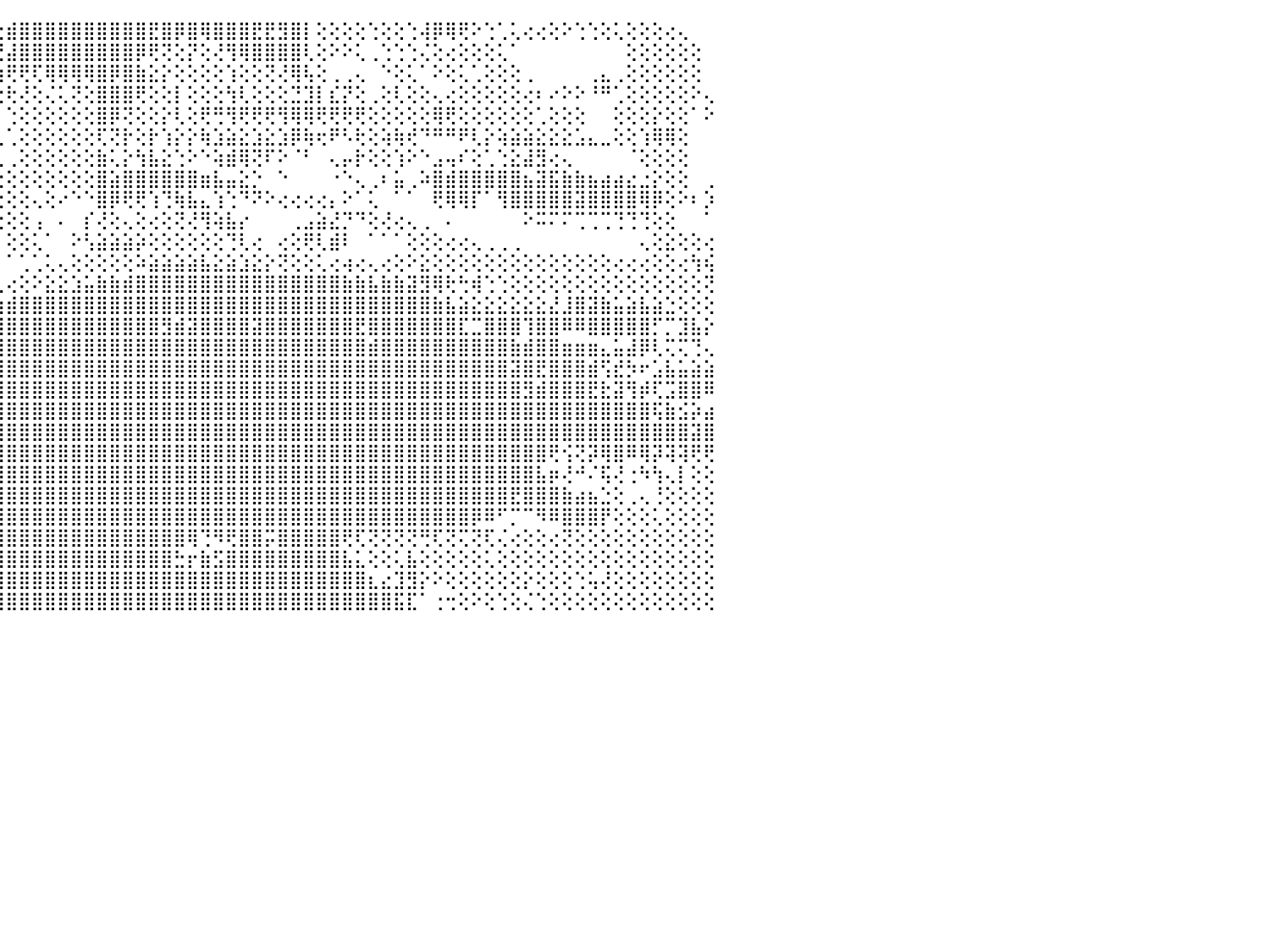

⣕⢺⢾⣿⣷⣿⣿⠀⠀⠀⠀⠀⠀⠀⠀⠀⠀⠀⠀⠀⠀⠀⠀⠀⠀⠀⢕⢕⢕⢕⢄⠑⢕⠀⠀⠀⠀⠑⢕⢕⢕⣸⠾⢜⢗⣾⣿⣿⣿⣿⣿⣿⣿⣿⣿⣿⣟⣿⡿⣿⢿⣿⣿⣿⣟⣟⣻⣿⡇⢕⢕⢕⢕⢑⢕⢕⢑⢼⡿⢿⢟⠕⢑⢁⢅⢔⢔⢕⠕⢑⢑⢕⢅⢕⢕⢕⢔⢄⠀⠀⠀
⣗⢸⣯⣯⣿⣿⣿⠀⠀⠀⠀⠀⠀⠀⠀⢄⢄⢔⣄⢄⠀⠀⠀⠀⠀⠀⠀⢕⢕⢕⢕⢄⢕⠀⠀⠀⠀⠀⠀⠑⣕⢻⢕⢷⣝⣼⣿⣿⣿⣿⣿⣿⣿⣿⣿⡿⢟⢝⢕⡝⢕⢜⢻⢿⣿⣿⣿⣿⢇⢕⠕⠕⢅⢀⢑⢑⢑⢌⢕⢔⢕⢕⢕⢅⠁⠀⠀⠀⠀⠀⠀⠀⠀⢕⢕⢕⢕⢕⢕⠀⠀
⢷⢜⣗⣿⣻⣿⣿⡔⠀⠀⠀⠀⠀⠀⠀⠁⠁⠑⠁⠁⠁⠀⢄⢄⢄⢄⣕⣕⡕⢄⢅⢕⢕⢜⢅⣠⢄⢄⢕⢜⢻⢧⢵⢷⢷⢟⢟⢏⢿⢿⢿⢿⣿⡿⣿⣷⣕⡕⢕⢕⢕⢕⢱⢕⢕⢝⢜⢿⢧⢕⢀⢀⢄⠀⠑⢕⢅⠁⠕⢕⢅⢁⢕⢕⢕⢀⠀⠀⠀⠀⢀⣄⢀⢕⢕⢕⢕⢕⢕⠀⠀
⡼⢏⣯⢿⣿⣿⣟⡇⠀⠀⠀⠀⠀⠀⠀⠀⠀⢀⠀⢀⢀⢄⢔⢁⢁⠘⢝⢝⢿⣷⣕⢕⠸⢕⠇⢗⢕⠅⢅⡅⣆⣕⣕⡇⢗⢗⢜⢕⢌⢅⢝⢕⣿⣿⣿⢟⢕⢕⡇⢕⢕⢕⢳⢇⢕⢕⢕⣙⣹⡇⣎⡝⢕⢀⢕⢇⢕⢕⢄⢔⢕⢕⢕⢕⢕⢔⠆⠔⠕⠕⠘⠛⢁⢕⢕⢕⢕⢕⠕⢄⠀
⣟⡇⣿⢿⣿⣿⣿⡇⠀⠀⠕⢄⢀⠀⠀⢐⢕⠵⢕⣐⢠⣥⢅⢅⡁⣁⣕⡕⢅⢸⡿⠑⠑⠁⠁⠁⠁⠑⢑⣕⣵⣱⢝⢕⠁⢑⢕⢕⢕⢕⢕⢕⣿⡿⢝⢕⢕⡕⢇⢕⢟⢛⢻⢟⢟⢟⢻⢿⢿⢟⢟⢟⢟⢕⢕⢕⢕⢕⢿⢟⢕⢕⢕⢕⢕⢕⢁⢕⢕⢕⠀⠀⢕⢕⢕⡕⢕⢕⠁⠕⠀
⡟⣗⢾⢾⣷⣿⣿⡇⠀⠀⠀⠀⠀⠀⠔⠔⢰⡕⠔⠔⠀⢁⠁⢅⢅⢍⢅⢝⣥⢡⠑⠀⠀⠀⠀⠀⠀⢡⣿⣿⣿⣿⢇⠁⢀⢁⢕⢕⢕⢕⢕⢕⢏⢝⡗⢕⡗⢱⡕⡕⢷⣱⣵⣕⣱⣕⣱⡿⢷⢖⠟⠣⢗⢕⢵⢷⢞⠙⠛⠛⠟⢇⡕⢵⣵⣵⣕⣕⣕⣡⣄⣀⢕⢕⢱⢿⢿⢕⠀⠀⠀
⡧⣽⢼⣯⣷⣿⣿⢷⢤⡄⢄⠀⠀⠀⠀⠀⠜⠇⠀⠁⠑⠑⠑⠑⠑⢕⢕⢕⣄⢀⠀⠀⢄⠄⠀⠀⠀⠾⢿⣿⣿⡏⢱⠁⢁⢀⢕⢕⢕⢕⢕⢕⣷⢅⡕⢳⣧⣕⢑⠕⠑⢵⣾⢿⢝⠏⠕⠈⠃⠀⢄⡤⡗⢕⢕⢱⠕⠑⣠⢤⠎⢕⢁⢑⣕⣼⣻⢔⢄⠀⠀⠀⠀⠈⢕⢕⢕⢕⠀⠀⠀
⣟⣷⣼⣿⣿⣿⣿⣿⢿⠇⠑⠀⠀⠀⢅⢄⢕⢕⠕⠕⠕⠔⢕⢔⢔⢕⢕⢑⣹⣵⣷⢇⢕⢕⢕⢕⢕⢕⣱⣵⣵⣷⢎⢕⢕⢕⢕⢕⢕⢕⢕⢕⣿⣵⣿⣿⣿⣿⣿⣿⣶⣧⣤⣕⡑⠀⠑⠀⠀⠀⠐⠑⢄⢀⠆⣥⢀⠵⣿⣾⣿⣿⣿⣿⣿⣦⣽⣯⣷⣷⣦⣴⣴⣔⣐⡕⢕⢕⠀⢀⠀
⣯⣹⣮⣯⣿⣽⣽⣿⠀⠄⢅⢕⠕⠕⠔⠀⠀⠀⠀⠀⠀⠀⠀⠀⠀⠀⢕⣾⣿⣿⣇⢕⢕⢕⢅⢗⢗⣾⣿⣿⣿⣿⢇⢕⢕⢕⢕⢄⢕⠔⠑⠑⣿⡿⢟⢟⢱⢙⢷⣧⣄⢱⢑⠙⠝⠕⢔⢔⢔⢔⡄⠕⠁⢅⠀⠁⠁⠀⢟⢿⢿⡏⠁⢻⣿⣿⣿⣿⣿⣽⣿⣿⣿⣿⢿⡿⢕⠕⠆⡱⠀
⣿⡞⣇⣿⣻⣿⣟⣿⡇⠑⠕⠅⠀⠀⢁⢅⠄⢄⠀⠀⠀⠀⠀⢀⢀⢁⢕⠝⢟⢏⢜⢝⢝⢜⢜⢝⢝⢟⢿⢿⢿⢕⢕⠕⢕⢕⢕⢠⠀⠄⠀⡎⢜⢕⢄⢕⢔⢕⢝⢜⢻⢵⣧⡔⠀⠀⠀⢀⣠⣵⣜⡙⠙⢕⢜⢔⢄⢀⠀⠄⠀⠀⠀⠀⠀⠕⠭⠍⠍⢉⢉⢉⢙⢙⢙⢕⢕⠀⠀⠁⠀
⠿⢯⢽⢿⠿⠿⠟⠟⠇⢀⢄⢄⢔⢀⢄⠅⠅⢕⠁⠁⠉⠉⠁⠀⠀⠀⠀⠄⠐⠀⠀⠀⠀⠀⠀⠀⠀⠁⠕⠕⠕⠀⠀⠀⠁⢕⢕⢅⠁⠀⠕⢣⣵⣵⣵⡵⢕⢕⢕⢕⢕⢕⢙⢇⢔⠀⢔⢕⢟⢇⣾⠇⠀⠁⠁⠁⢕⢕⢕⢔⢔⢄⢀⢀⢀⠀⠀⠀⠀⠀⠀⠀⠀⠀⢄⢕⣕⢕⢕⢔⠀
⠄⢅⢰⢕⢕⢕⢕⢕⢕⢕⢕⢕⢕⡅⢄⢔⢐⢁⢁⢀⢀⢀⠄⠔⢔⢔⠔⡄⠀⠀⠀⢱⣗⣷⣷⡇⠁⠀⠀⠀⠀⠀⠀⢕⠀⠁⢁⢁⢅⢄⢕⢕⢕⢕⢕⠵⣵⣵⣵⣵⣧⣕⣵⣱⣕⡕⢝⢕⢕⢅⢔⢴⢔⢄⢔⢕⠕⣕⢕⢕⢕⢕⢕⢕⢕⢕⢕⢕⢕⢕⢕⢕⢔⢔⢔⢕⢕⢔⢳⢮⠀
⡔⣕⣸⣕⡕⢕⢱⢵⢕⢕⢕⢕⢝⣕⣕⣱⣵⣵⣵⣴⣷⣷⣾⣿⣷⢾⢿⡟⢀⠀⠀⠀⠐⠐⠀⠀⠀⠀⠀⠀⠀⠀⠀⢕⢄⢔⢕⠕⣕⣕⣱⣥⣷⣷⣾⣿⣿⣿⣿⣿⣿⣿⣿⣿⣿⣿⣿⣿⣿⣿⣿⣷⣷⣧⣷⣷⣽⣻⢿⢗⢓⢾⢑⢑⢕⢕⢕⢕⢕⢕⢕⢕⢕⢕⢕⢕⢕⢕⢕⢝⠀
⣵⣵⣼⣵⣷⣷⣷⣾⣿⣿⣿⣿⣿⣿⣽⣽⣹⣵⣵⣥⣷⣾⣿⣿⣿⣿⣱⣵⣵⣕⣕⣔⣕⣔⣔⣔⣔⣔⣔⣔⣔⣴⣴⣱⣷⣾⣿⣿⣿⣿⣿⣿⣿⣿⣿⣿⣿⣿⣿⣿⣿⣿⣿⣿⣿⣿⣿⣿⣿⣿⣿⣿⣿⣿⣿⣿⣿⣿⣷⣧⣵⣕⣕⣕⣕⣕⣕⣜⣸⣿⣽⣷⣥⣵⣧⣵⣑⢕⢕⢕⠀
⣿⣿⣿⣿⣿⣿⣯⣿⣿⡿⣿⣿⣿⣿⣿⣿⣿⣿⣿⣿⣿⣿⣿⣿⣿⣿⣿⣿⣿⣿⣿⣿⣿⣿⣿⣿⣿⣿⣿⣿⣿⣿⣿⣿⣿⣿⣿⣿⣿⣿⣿⣿⣿⣿⣿⣿⣿⣻⣾⣽⣿⣿⣿⣿⣽⣿⣿⣿⣿⣿⣿⣿⣟⣿⣿⣿⣿⣿⣿⣿⣏⣉⣿⣿⣿⢹⣿⣿⠿⠿⣿⣿⣿⣿⣿⡋⡉⣹⣧⡕⠀
⣿⣿⣿⣿⣿⣿⣯⣿⣿⣿⣿⣿⣿⣿⣿⣿⣿⣿⣿⣿⣿⣿⣿⣿⣿⣿⣿⣿⣿⣿⣿⣿⣿⣿⣿⣿⣿⣿⣿⣿⣿⣿⣿⣿⣿⣿⣿⣿⣿⣿⣿⣿⣿⣿⣿⣿⣿⣿⣿⣿⣿⣿⣿⣿⣿⣿⣿⣿⣿⣿⣿⣿⣿⣾⣿⣿⣿⣿⣿⣿⣿⣿⣿⣿⣷⣾⣿⣿⣶⣶⣶⣄⣥⣼⡿⢇⢍⢍⢙⢄⠀
⣿⣿⣿⣿⣿⣿⣿⣿⣿⣿⣿⣿⣿⣿⣿⣿⣿⣿⣿⣿⣿⣿⣿⣿⣿⣿⣿⣿⣿⣿⣿⣿⣿⣿⣿⣿⣿⣿⣿⣿⣿⣿⣿⣿⣿⣿⣿⣿⣿⣿⣿⣿⣿⣿⣿⣿⣿⣿⣿⣿⣿⣿⣿⣿⣿⣿⣿⣿⣿⣿⣿⣿⣿⣿⣿⣿⣿⣿⣿⣿⣿⣿⣿⣿⣽⣿⣟⣿⣿⣿⣾⢫⣞⡳⠖⣡⣧⣥⣵⣵⠀
⣿⣿⣿⣿⣿⣿⣿⣿⣿⣿⣿⣿⣿⣿⣿⣿⣿⣿⣿⣿⣿⣿⣿⣿⣿⣿⣿⣿⣿⣿⣿⣿⣿⣿⣿⣿⣿⣿⣿⣿⣿⣿⣿⣿⣿⣿⣿⣿⣿⣿⣿⣿⣿⣿⣿⣿⣿⣿⣿⣿⣿⣿⣿⣿⣿⣿⣿⣿⣿⣿⣿⣿⣿⣿⣿⣿⣿⣿⣿⣿⣿⣿⣿⣿⣿⣻⣾⣿⣿⣿⣟⣗⣽⢻⡾⢏⣩⣿⣿⠿⠀
⣿⣿⢿⢿⣿⣿⣿⣿⣿⣿⣿⣿⣿⣿⣿⣿⣿⣿⣿⣿⣿⣿⣿⣿⣿⣿⣿⣿⣿⣿⣿⣿⣿⣿⣿⣿⣿⣿⣿⣿⣯⣿⣿⣿⣿⣿⣿⣿⣿⣿⣿⣿⣿⣿⣿⣿⣿⣿⣿⣿⣿⣿⣿⣿⣿⣿⣿⣿⣿⣿⣿⣿⣿⣿⣿⣿⣿⣿⣿⣿⣿⣿⣿⣿⣿⣿⣿⣿⣿⣿⣿⣿⣿⣿⣿⢯⣷⣪⡵⣴⠀
⢗⢟⣹⡿⢝⣿⣿⣿⣿⣿⣿⣿⣿⣿⣿⣿⣿⣿⣿⣿⣿⣿⣿⣿⣿⣿⣿⣿⣿⣿⣿⣿⣿⣿⣿⣿⣿⣿⣿⣿⣿⣿⣿⣿⣿⣿⣿⣿⣿⣿⣿⣿⣿⣿⣿⣿⣿⣿⣿⣿⣿⣿⣿⣿⣿⣿⣿⣿⣿⣿⣿⣿⣿⣿⣿⣿⣿⣿⣿⣿⣿⣿⣿⣿⣿⣿⣿⣿⣿⣿⣿⣿⣿⣿⣿⣿⣿⣿⣽⣿⠀
⣿⣷⣾⣿⣿⣿⣿⣿⣿⣿⣿⣿⣿⣿⣿⣿⣿⣿⣿⣿⣿⣿⣿⣿⣿⣿⣿⣿⣿⣿⣿⣿⣿⣿⣿⣿⣿⣿⣿⣿⣿⣿⣿⣿⣿⣿⣿⣿⣿⣿⣿⣿⣿⣿⣿⣿⣿⣿⣿⣿⣿⣿⣿⣿⣿⣿⣿⣿⣿⣿⣿⣿⣿⣿⣿⣿⣿⣿⣿⣿⣿⣿⣿⣿⣿⣿⣿⢟⢪⢝⡽⢿⣿⠿⢿⡽⢽⢽⢟⢟⠀
⣿⣿⣿⣿⣿⣿⣿⣿⣿⣿⣿⣿⣿⣿⣿⣿⣿⣿⣿⣿⣿⣿⣿⣿⣿⣿⣿⣿⣿⣿⣿⣿⣿⣿⣿⣿⣿⣿⣿⣿⣿⣿⣿⣿⣿⣿⣿⣿⣿⣿⣿⣿⣿⣿⣿⣿⣿⣿⣿⣿⣿⣿⣿⣿⣿⣿⣿⣿⣿⣿⣿⣿⣿⣿⣿⣿⣿⣿⣿⣿⣿⣿⣿⣿⣿⣿⣧⡶⢜⠚⠌⢯⢜⢐⠳⢳⢄⡇⢕⢕⠀
⣿⣿⣿⣿⣿⣿⣿⣿⣿⣿⣿⣿⣿⣿⣿⣿⣿⣿⣿⣿⣿⣿⣿⣿⣿⣿⣿⣿⣿⣿⣿⣿⣿⣿⣿⣿⣿⣿⣿⣿⣿⣿⣿⣿⣿⣿⣿⣿⣿⣿⣿⣿⣿⣿⣿⣿⣿⣿⣿⣿⣿⣿⣿⣿⣿⣿⣿⣿⣿⣿⣿⣿⣿⣿⣿⣿⣿⣿⣿⣿⣿⣿⣿⣿⣟⣿⣿⣿⣷⣴⣦⣑⢕⢀⢄⢘⢕⢕⢕⢕⠀
⣿⣿⣿⣿⣿⣿⣿⣿⣿⣿⣿⣿⣿⣿⣿⣿⣿⣿⣿⣿⣿⣿⣿⣿⣿⣿⣿⣿⣿⣿⣿⣿⣿⣿⣿⣿⣿⣿⣿⣿⣿⣿⣿⣿⣿⣿⣿⣿⣿⣿⣿⣿⣿⣿⣿⣿⣿⣿⣿⣿⣿⣿⣿⣿⣿⣿⣿⣿⣿⣿⣿⣿⣿⣿⣿⣿⣿⣿⣿⣿⣿⡿⠿⠋⡉⠉⠻⠿⣿⣿⣿⡟⢕⢕⢕⢅⢕⢕⢕⢕⠀
⣿⣿⣿⣿⣿⣿⣿⣿⣿⣿⣿⣿⣿⣿⣿⣿⣿⣿⣿⣿⣿⣿⣿⣿⣿⣿⣿⣿⣿⣿⣿⣿⣿⣿⣿⣿⣿⣿⣿⣿⣿⣿⣿⣿⣿⣿⣿⣿⣿⣿⣿⣿⣿⣿⣿⣿⣿⣿⣿⢿⢙⠻⢟⣿⣿⡭⣿⣿⣿⣿⣿⢟⢏⢝⢝⢝⢝⢛⢏⢝⢍⢝⢏⢌⢔⢕⢕⢔⢝⢕⢕⢕⢕⢕⢕⢕⢕⢕⢕⢕⠀
⢟⢟⢟⢟⢟⢟⢻⢿⢿⣿⣿⣿⣿⣿⣿⣿⣿⣿⣿⣿⣿⣿⣿⣿⣿⣿⣿⣿⡿⢿⣿⣿⣿⣿⣿⣿⣿⣿⣿⣿⣿⣿⣿⣿⣿⣿⣿⣿⣿⣿⣿⣿⣿⣿⣿⣿⣿⣿⣓⡖⣷⣫⣿⣿⣿⣿⣿⣿⣿⣿⣿⣧⣅⢕⢕⢅⣧⢕⢕⢕⢕⢕⢅⢕⢕⢕⢕⢕⢕⢕⢕⢕⢕⢕⢕⢕⢕⢕⢕⢕⠀
⡕⢡⢜⡽⣳⢸⣷⣇⡕⢜⢿⣿⣷⣿⣷⣿⣿⣿⣿⣿⢟⢕⣐⣿⣿⣿⣿⣿⣿⣿⣿⣿⣿⣿⣿⣿⣿⣿⣿⣿⣿⣿⣿⣿⣿⣿⣿⣿⣿⣿⣿⣿⣿⣿⣿⣿⣿⣿⣿⣿⣿⣿⣿⣿⣿⣿⣿⣿⣿⣿⣿⣿⣿⣆⣔⣹⣻⡕⠕⢕⢕⢕⢕⢕⢕⡕⢕⢕⢕⢑⢥⢜⢕⢕⢕⢕⢕⢕⢕⢕⠀
⢕⢞⢵⢞⢵⣯⢹⣿⡗⢕⢕⢹⣿⣿⣿⣿⣿⣿⣿⢿⣷⣾⣿⣿⣿⣿⣿⣿⣿⣿⣿⣿⣿⣿⣿⣿⣿⣿⡿⢿⣿⣿⣽⣿⣿⣿⣿⣿⣿⣿⣿⣿⣿⣿⣿⣿⣿⣿⣿⣿⣿⣿⣿⣿⣿⣿⣿⣿⣿⣿⣿⣿⣿⣿⣿⣯⣏⠁⢐⢒⢕⠕⢕⢑⢕⢌⢑⢕⢕⢕⢕⢕⢕⢕⢕⢕⢕⢕⢕⢕⠀
⠀⠀⠀⠀⠀⠀⠀⠀⠀⠀⠀⠀⠀⠀⠀⠀⠀⠀⠀⠀⠀⠀⠀⠀⠀⠀⠀⠀⠀⠀⠀⠀⠀⠀⠀⠀⠀⠀⠀⠀⠀⠀⠀⠀⠀⠀⠀⠀⠀⠀⠀⠀⠀⠀⠀⠀⠀⠀⠀⠀⠀⠀⠀⠀⠀⠀⠀⠀⠀⠀⠀⠀⠀⠀⠀⠀⠀⠀⠀⠀⠀⠀⠀⠀⠀⠀⠀⠀⠀⠀⠀⠀⠀⠀⠀⠀⠀⠀⠀⠀⠀